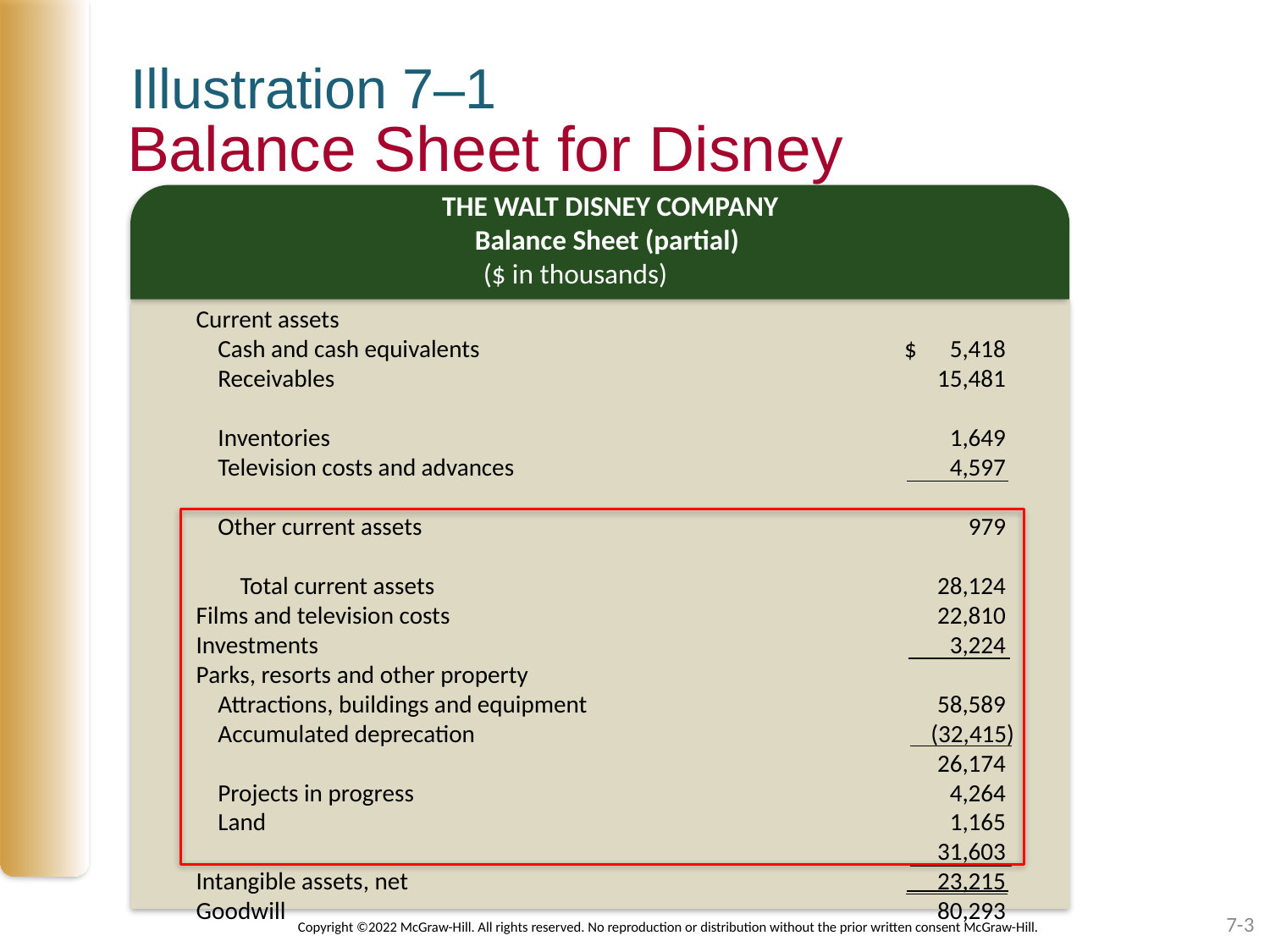

Illustration 7–1
# Balance Sheet for Disney
THE WALT DISNEY COMPANY
Balance Sheet (partial)
($ in thousands)

Current assets
    Cash and cash equivalents	$      5,418
    Receivables 	15,481
    Inventories	1,649
    Television costs and advances 	4,597
    Other current assets 	979
        Total current assets 	28,124
Films and television costs	22,810
Investments	3,224
Parks, resorts and other property
    Attractions, buildings and equipment	58,589
    Accumulated deprecation                                                                                   (32,415)
	26,174
    Projects in progress	4,264
    Land	1,165
	31,603
Intangible assets, net 	23,215
Goodwill	80,293
Other assets 	4,715
         Total assets 	$193,984